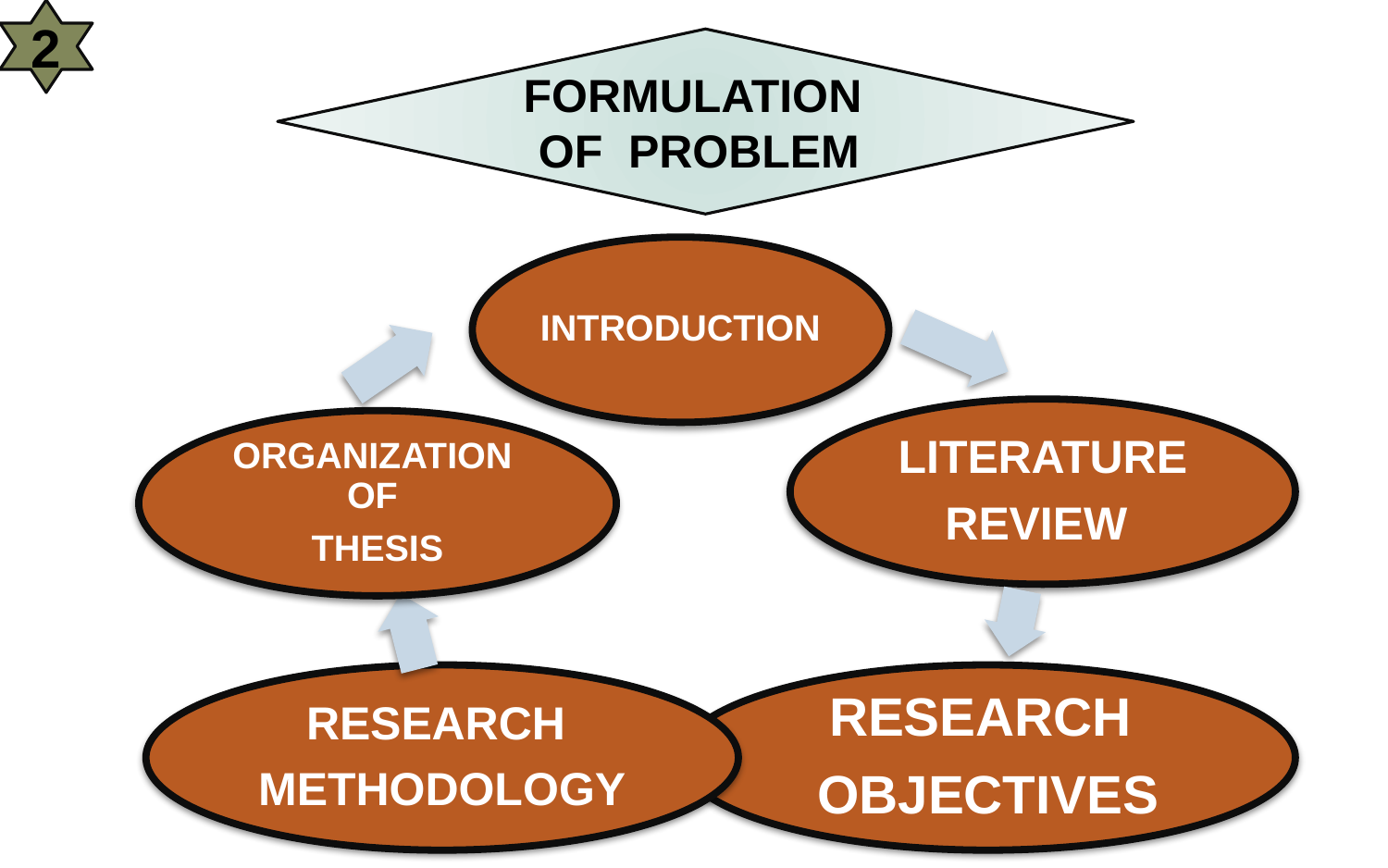

2
FORMULATION   OF  PROBLEM
INTRODUCTION

LITERATURE
REVIEW

RESEARCH
OBJECTIVES

RESEARCH
METHODOLOGY

ORGANIZATION  OF
THESIS